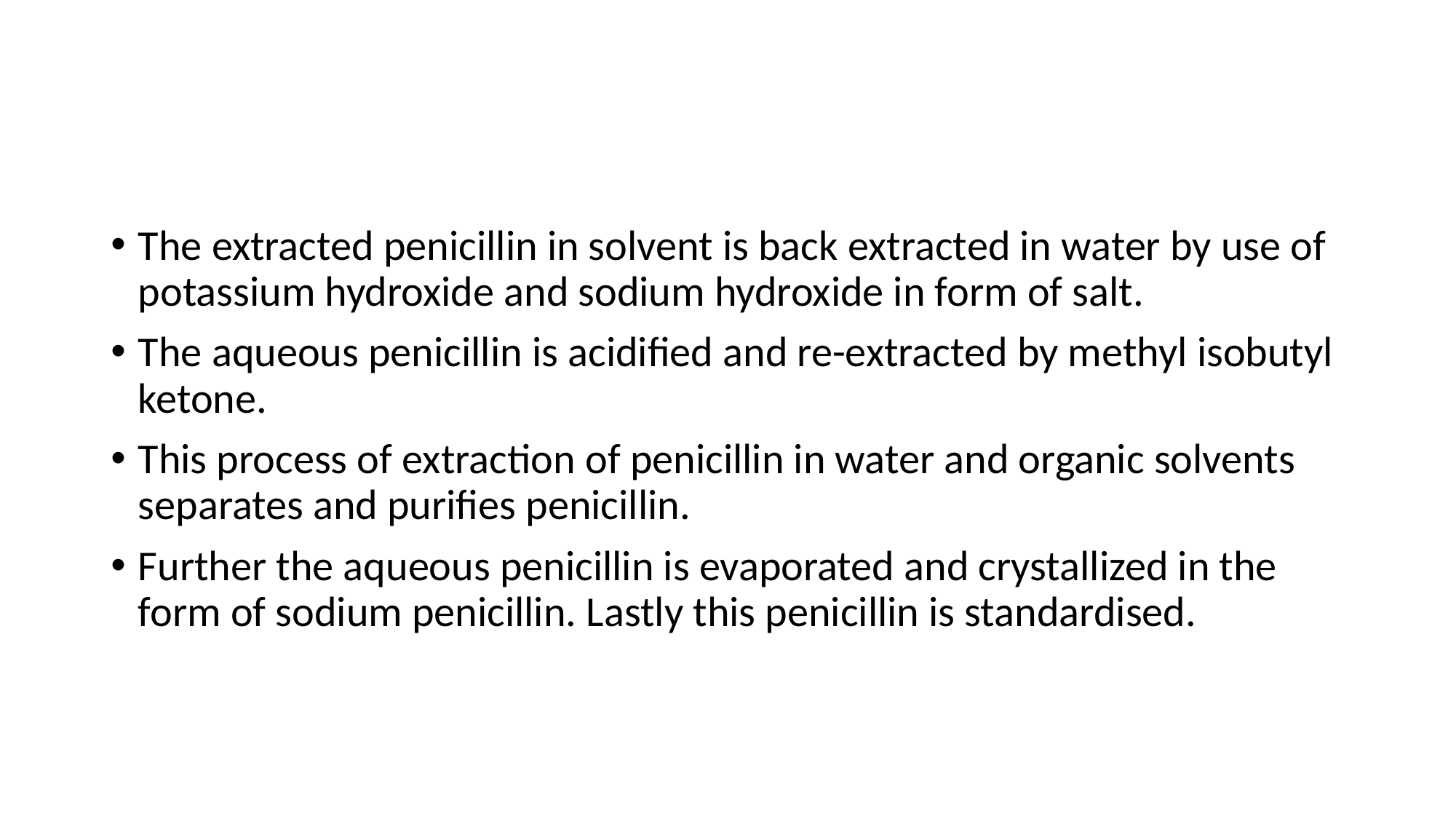

#
The extracted penicillin in solvent is back extracted in water by use of potassium hydroxide and sodium hydroxide in form of salt.
The aqueous penicillin is acidified and re-extracted by methyl isobutyl ketone.
This process of extraction of penicillin in water and organic solvents separates and purifies penicillin.
Further the aqueous penicillin is evaporated and crystallized in the form of sodium penicillin. Lastly this penicillin is standardised.